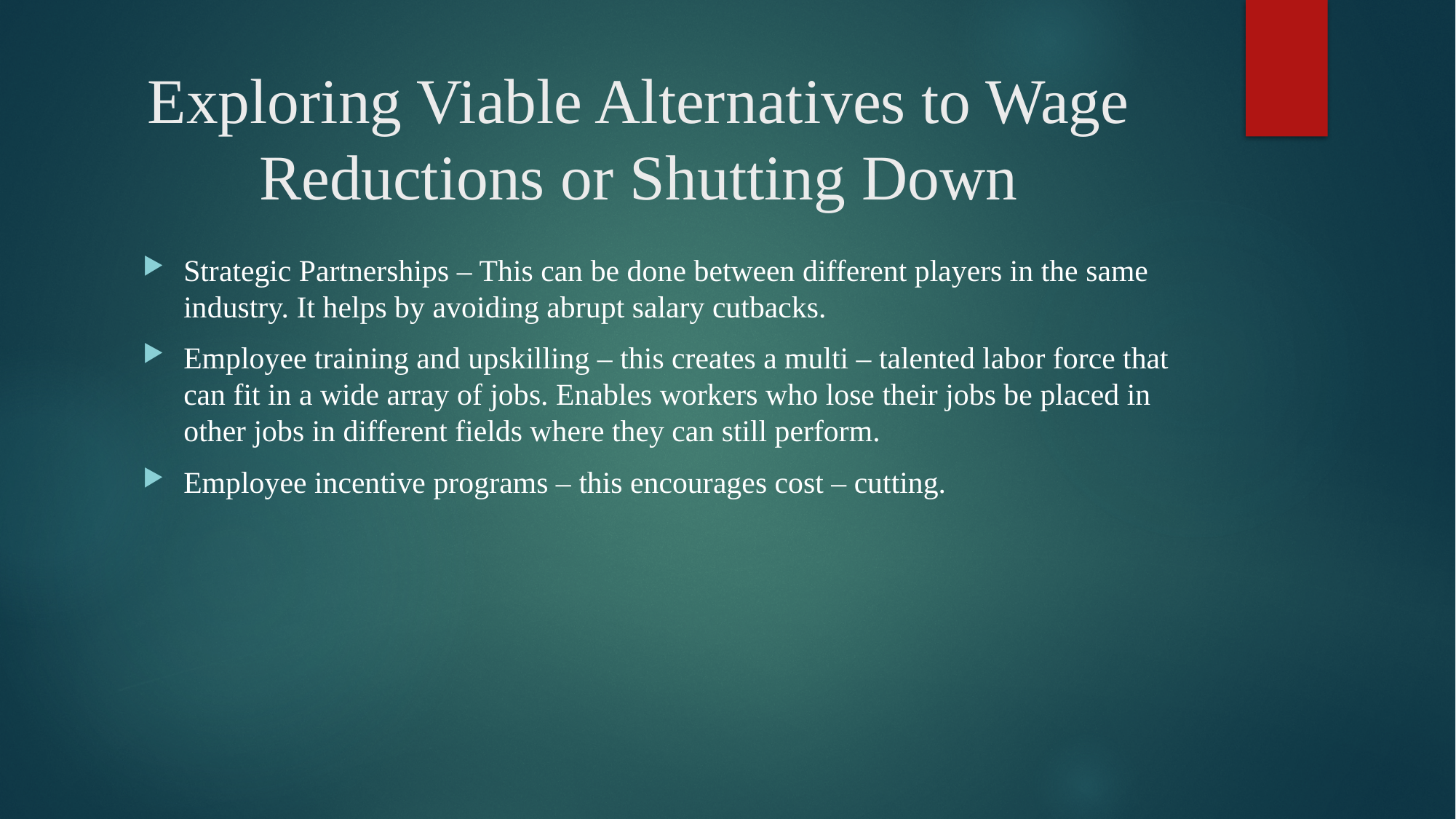

# Exploring Viable Alternatives to Wage Reductions or Shutting Down
Strategic Partnerships – This can be done between different players in the same industry. It helps by avoiding abrupt salary cutbacks.
Employee training and upskilling – this creates a multi – talented labor force that can fit in a wide array of jobs. Enables workers who lose their jobs be placed in other jobs in different fields where they can still perform.
Employee incentive programs – this encourages cost – cutting.